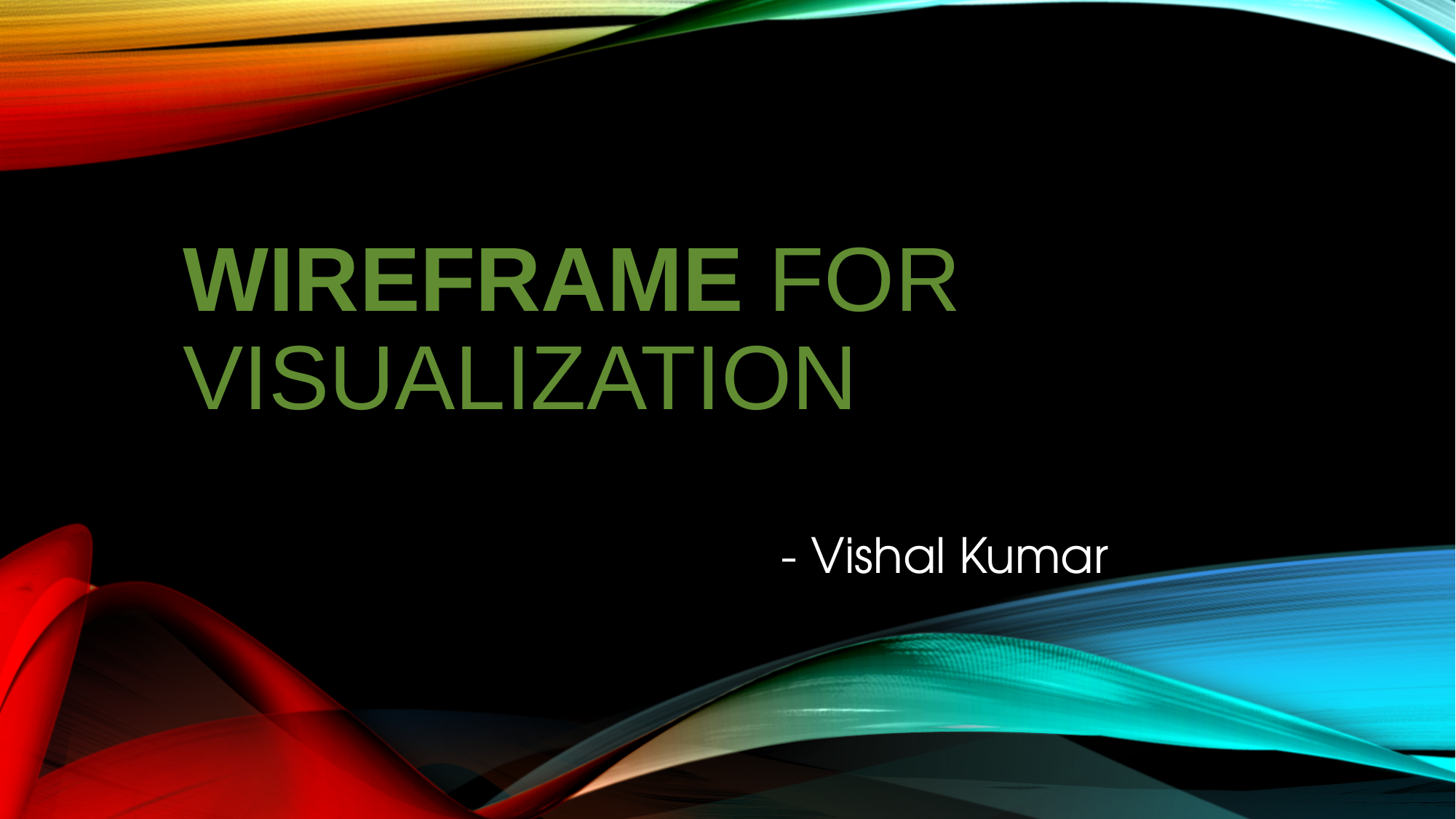

# Wireframe For Visualization
                                                                      - Vishal Kumar